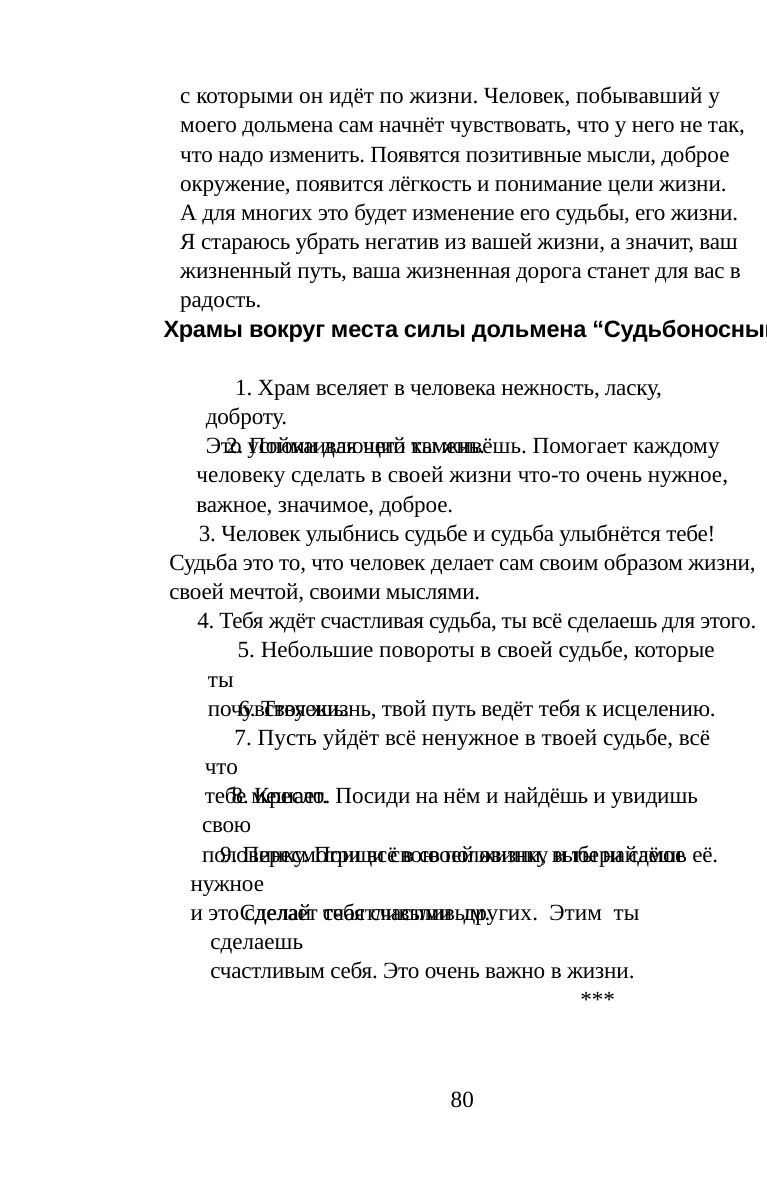

с которыми он идёт по жизни. Человек, побывавший у
моего дольмена сам начнёт чувствовать, что у него не так,
что надо изменить. Появятся позитивные мысли, доброе
окружение, появится лёгкость и понимание цели жизни.
А для многих это будет изменение его судьбы, его жизни.
Я стараюсь убрать негатив из вашей жизни, а значит, ваш
жизненный путь, ваша жизненная дорога станет для вас в
радость.

Если  дойти до «Родниковой поляны» (хорошо извест-
ный экскурсионный маршрут), то пройдя её будет дорожка,
идущая вверх на гору, переходящая в тропу. Справа,
в нескольких метрах от тропы, находится огромный
камень - это храм «Разговор Бога с человеком о спасении
души». Он относится к дольмену «Духовность».

Место силы дольмена «Духовность»

Храмы вокруг места силы дольмена “Судьбоносный”

- Скажи, что должен знать современный человек о
духовности?

1. Храм вселяет в человека нежность, ласку, доброту.
Это успокаивающий камень.

- Современный человек совершенно не задумывается
о своём существовании. Сейчас, в вашем времени идёт
простое размножение людей. И естественно, каждый
появившийся человек сразу же старается удержаться
в этой жизни. Всё, что он делает, творит, совершенно
не отвечает духовным правилам жизни. Основное, чем
занято сознание человека сейчас, что нужно сделать
так, чтоб была возможность выжить. И это становится
уже основной проблемой вашего времени. Люди сами
своей мыслью останавливают продление своей жизни,
т.к. не знают для чего им дана эта жизнь. А ведь вся
ваша жизнь, все ваши действия, все ваши мысли идут к
вам от вашей души - от состояния вашей души. Многие
люди вашего времени не прислушиваются к себе, к
своей душе, этим приносят вред себе, своему телу,
своим делам, своему окружению.

2. Пойми для чего ты живёшь. Помогает каждому
человеку сделать в своей жизни что-то очень нужное,
важное, значимое, доброе.

3. Человек улыбнись судьбе и судьба улыбнётся тебе!
Судьба это то, что человек делает сам своим образом жизни,
своей мечтой, своими мыслями.

4. Тебя ждёт счастливая судьба, ты всё сделаешь для этого.

5. Небольшие повороты в своей судьбе, которые ты
почувствуешь.

6. Твоя жизнь, твой путь ведёт тебя к исцелению.

7. Пусть уйдёт всё ненужное в твоей судьбе, всё что
тебе мешает.

8. Кресло. Посиди на нём и найдёшь и увидишь свою
половинку. Поищи свою половинку и ты найдёшь её.

9. Пересмотри всё в своей жизни, выбери самое нужное
и это сделает тебя счастливым.

- А как можно услышать то, что подсказывает душа?

Сделай  счастливыми  других.  Этим  ты  сделаешь
счастливым себя. Это очень важно в жизни.

- А ведь это совсем просто. Прежде всего, надо
совершенно успокоиться, посмотреть на мир вокруг
себя ясным взором  и послушать свой внутренний мир.
И ты сразу же почувствуешь, что тебе нужно сделать в
данный момент. Конечно же, вам сейчас это не всегда
удаётся сделать, но надо к этому стремиться. Ваша душа

***

80

81